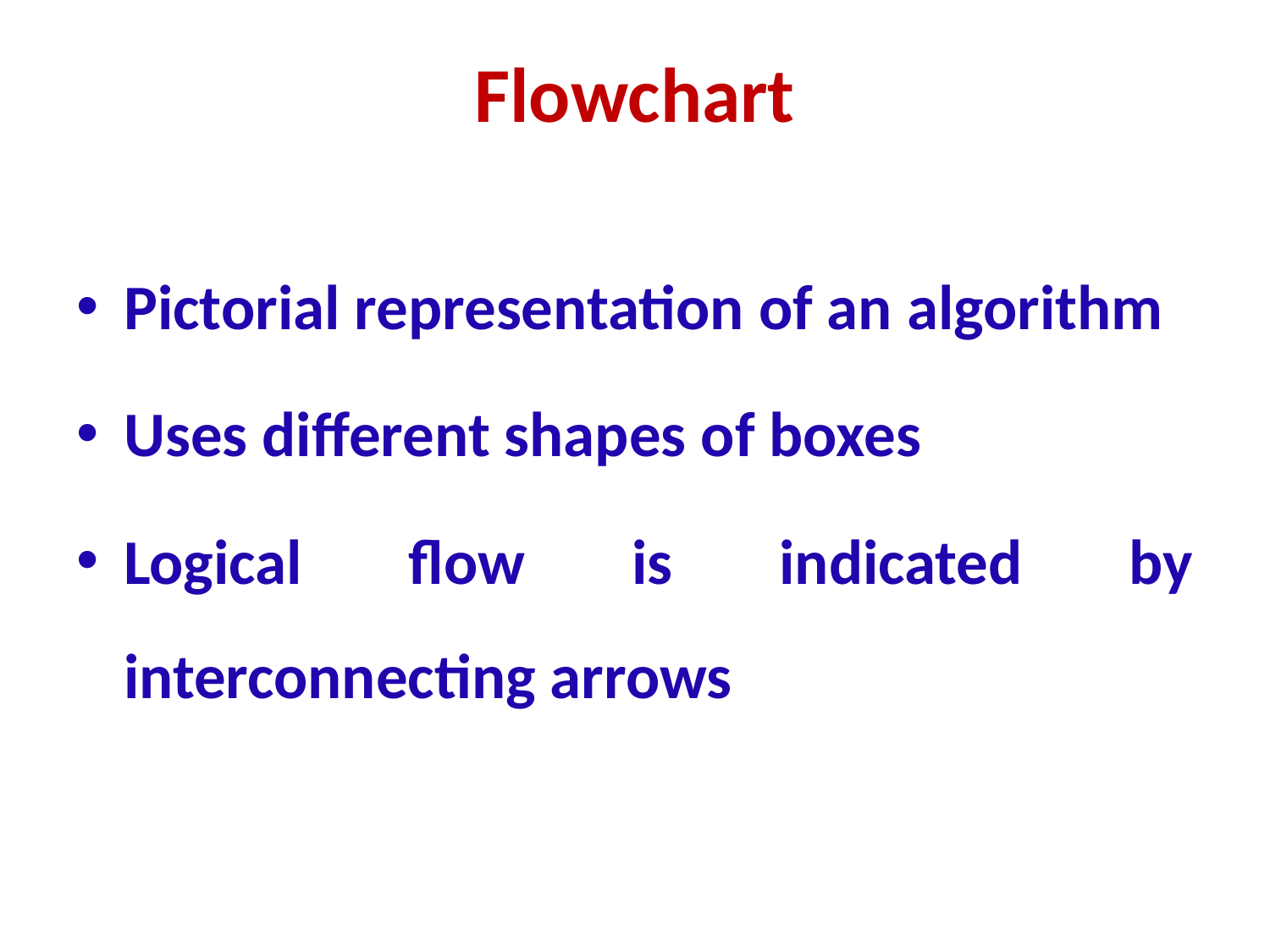

# Flowchart
Pictorial representation of an algorithm
Uses different shapes of boxes
Logical flow is indicated by interconnecting arrows